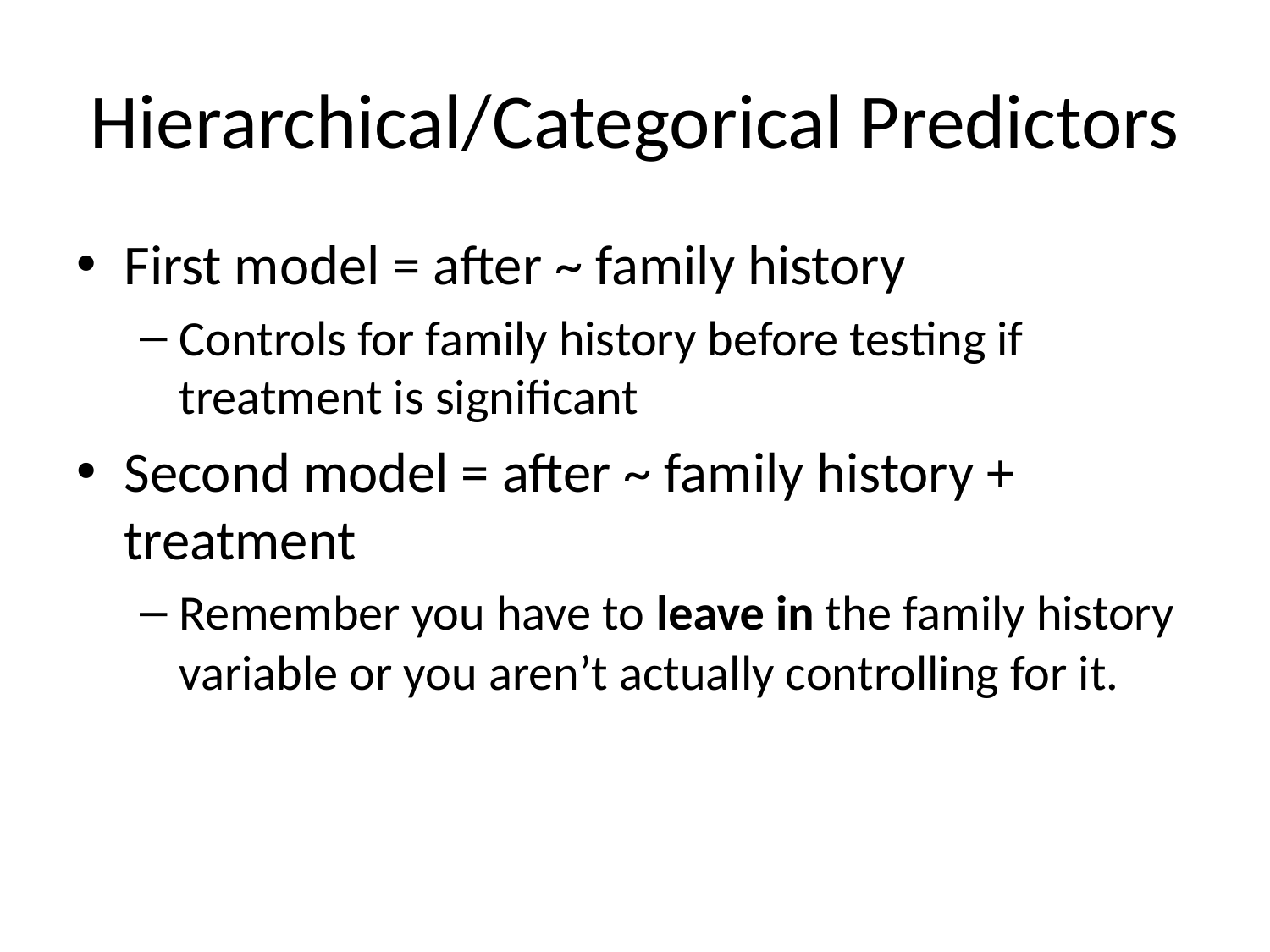

# Hierarchical/Categorical Predictors
First model = after ~ family history
Controls for family history before testing if treatment is significant
Second model = after ~ family history + treatment
Remember you have to leave in the family history variable or you aren’t actually controlling for it.